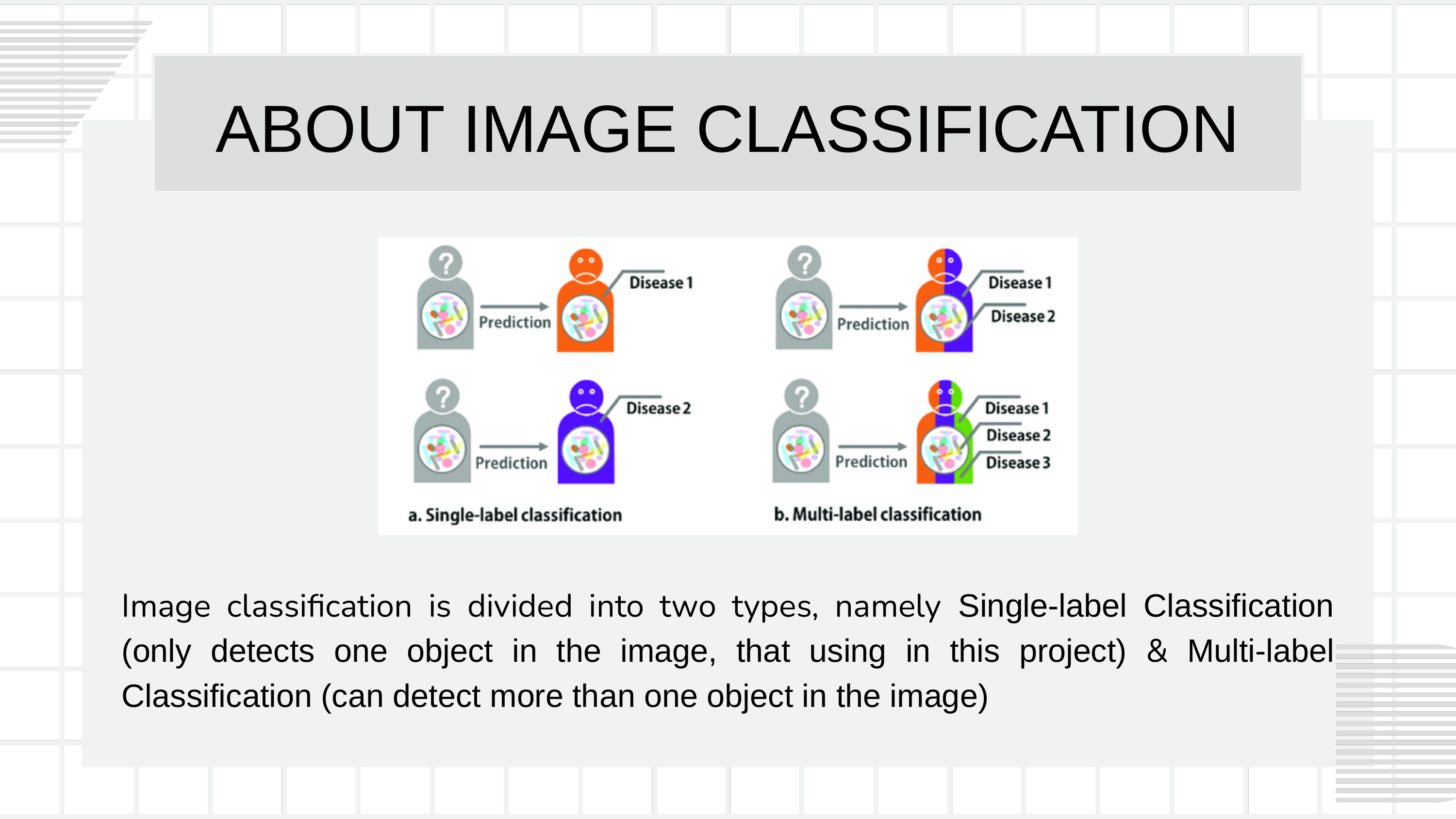

ABOUT IMAGE CLASSIFICATION

Image classification is divided into two types, namely Single-label Classification (only detects one object in the image, that using in this project) & Multi-label Classification (can detect more than one object in the image)